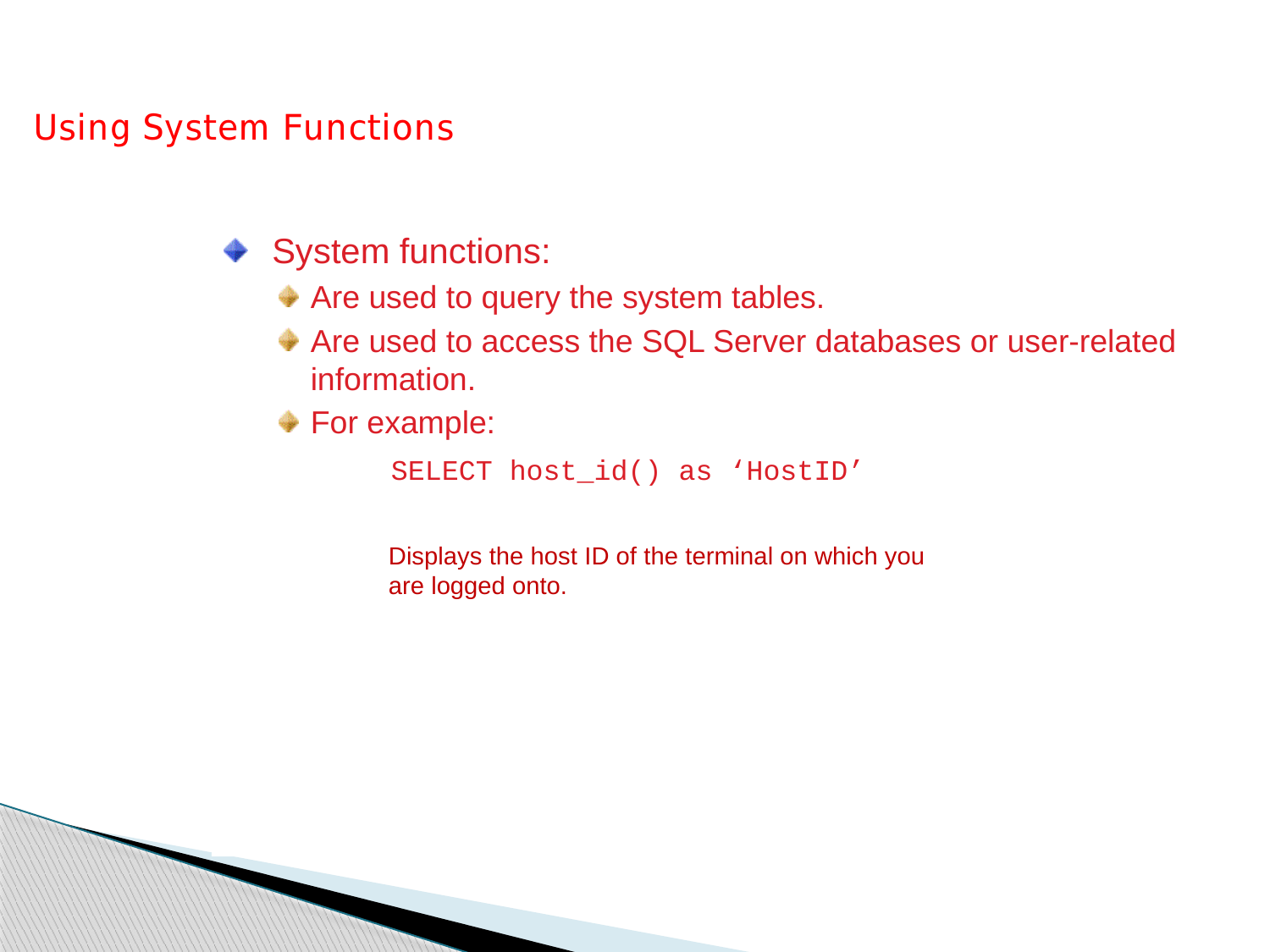

Using System Functions
System functions:
Are used to query the system tables.
Are used to access the SQL Server databases or user-related information.
For example:
	SELECT host_id() as ‘HostID’

Displays the host ID of the terminal on which you are logged onto.